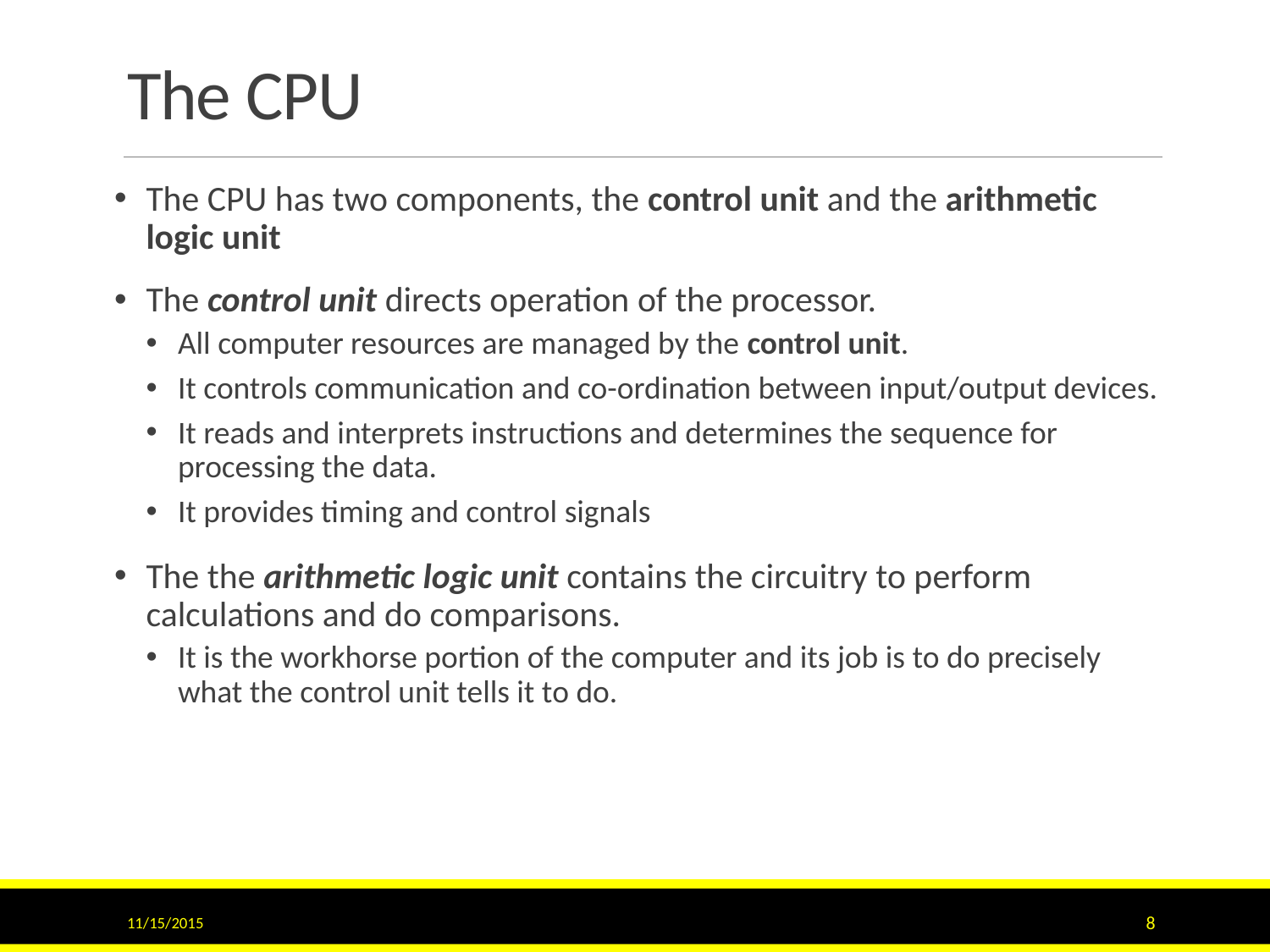

# The CPU
The CPU has two components, the control unit and the arithmetic logic unit
The control unit directs operation of the processor.
All computer resources are managed by the control unit.
It controls communication and co-ordination between input/output devices.
It reads and interprets instructions and determines the sequence for processing the data.
It provides timing and control signals
The the arithmetic logic unit contains the circuitry to perform calculations and do comparisons.
It is the workhorse portion of the computer and its job is to do precisely what the control unit tells it to do.
11/15/2015
8